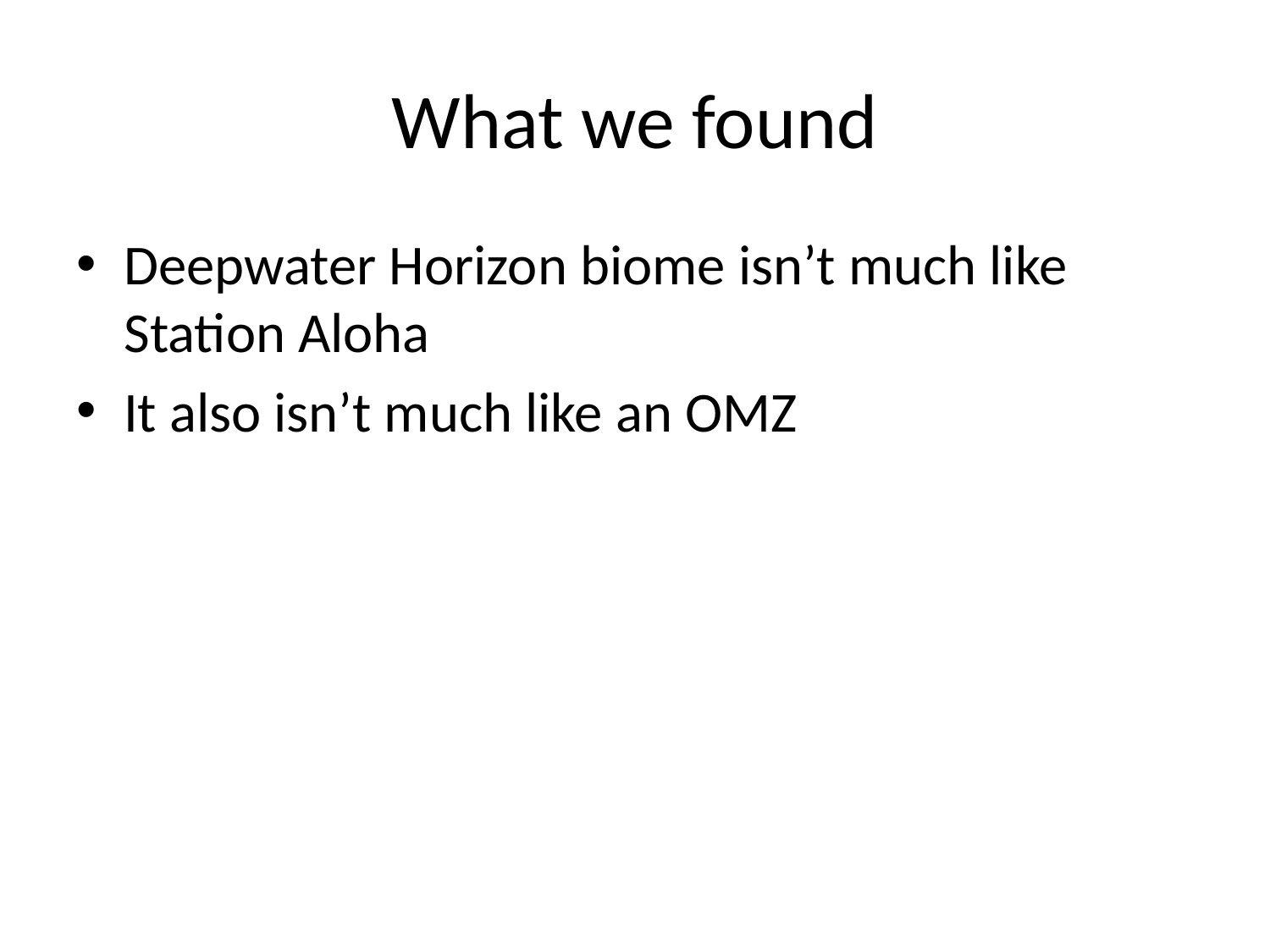

# What we found
Deepwater Horizon biome isn’t much like Station Aloha
It also isn’t much like an OMZ